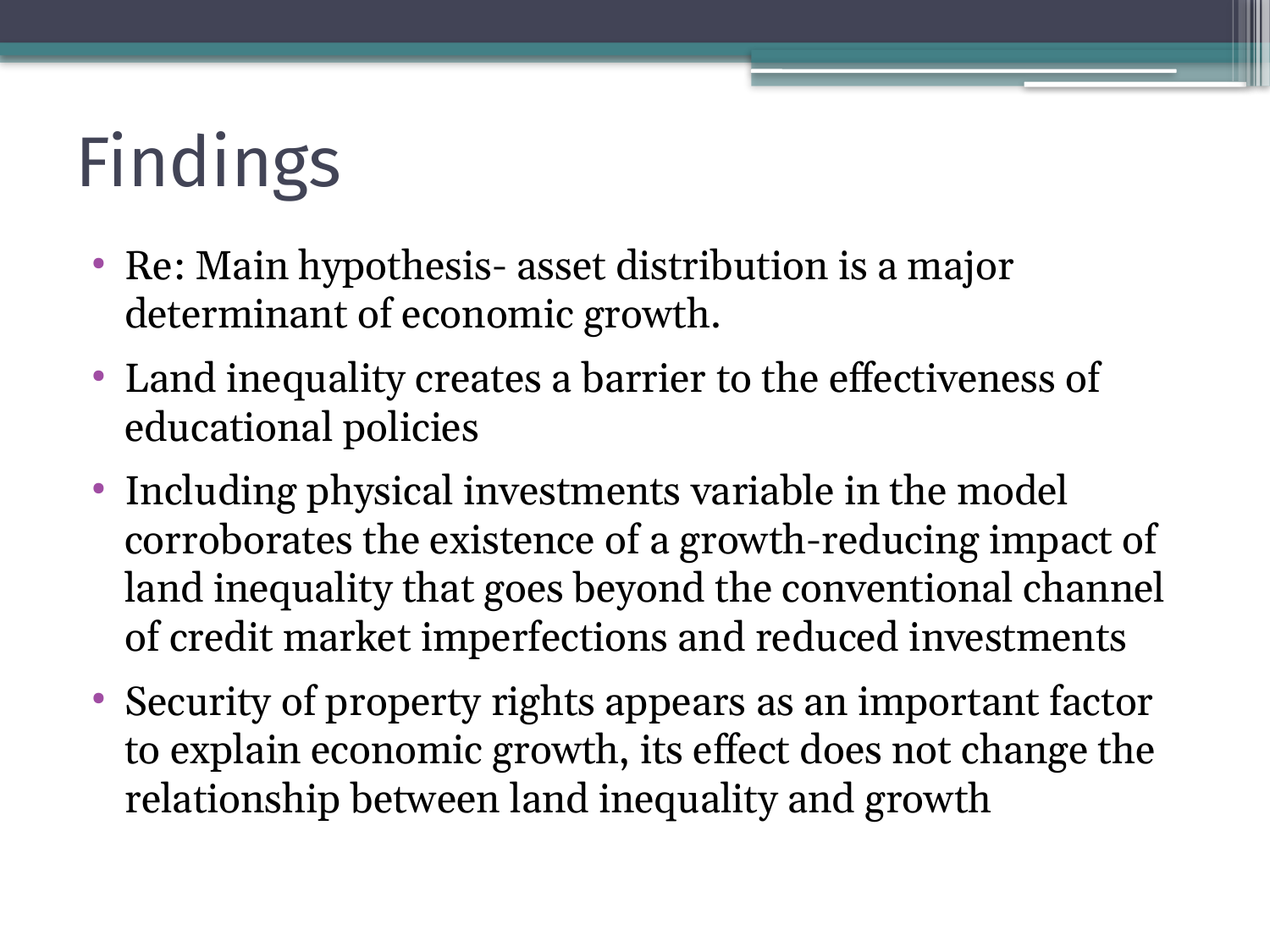

# Findings
Re: Main hypothesis- asset distribution is a major determinant of economic growth.
Land inequality creates a barrier to the effectiveness of educational policies
Including physical investments variable in the model corroborates the existence of a growth-reducing impact of land inequality that goes beyond the conventional channel of credit market imperfections and reduced investments
Security of property rights appears as an important factor to explain economic growth, its effect does not change the relationship between land inequality and growth